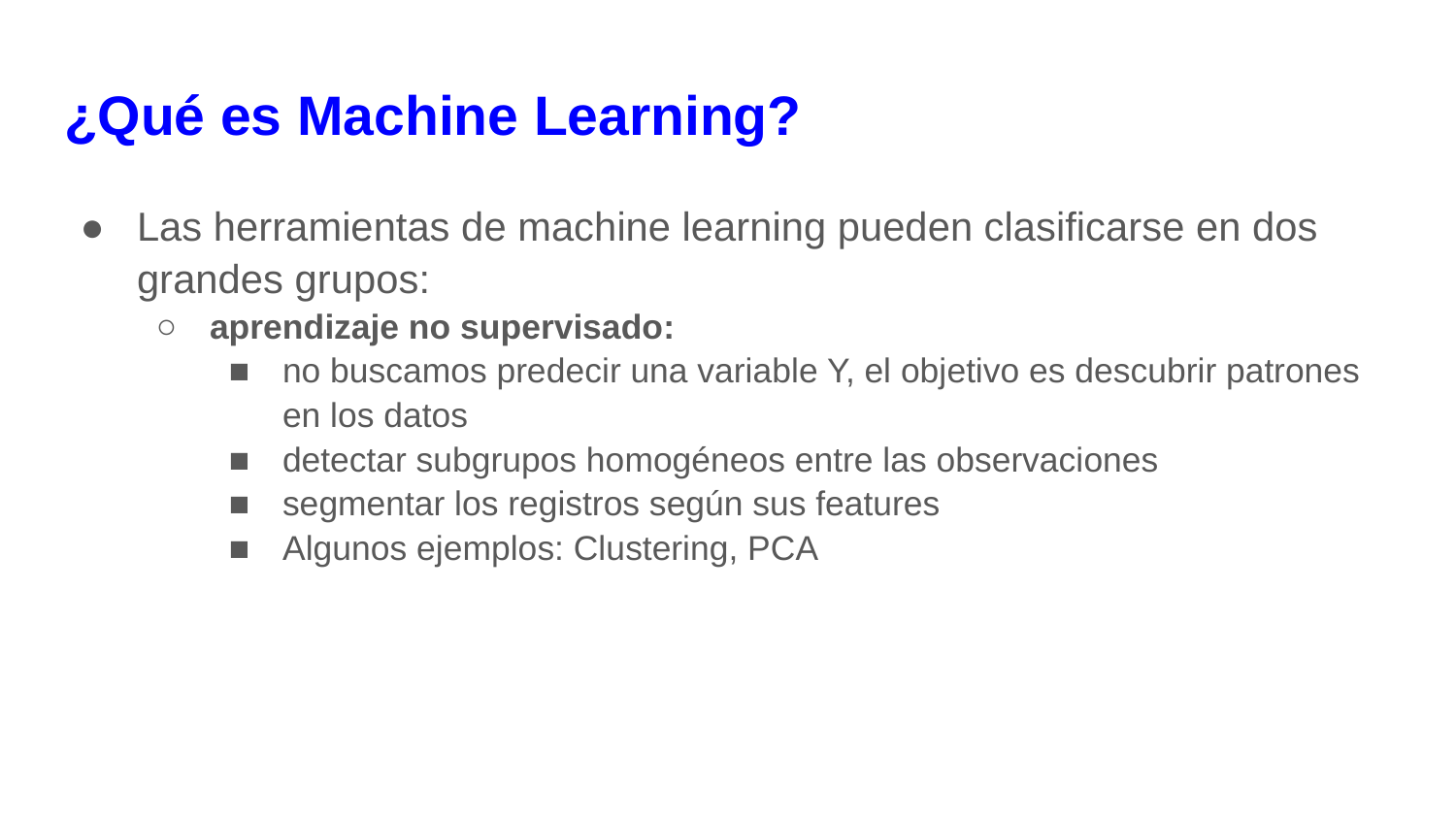

# ¿Qué es Machine Learning?
Las herramientas de machine learning pueden clasificarse en dos grandes grupos:
aprendizaje no supervisado:
no buscamos predecir una variable Y, el objetivo es descubrir patrones en los datos
detectar subgrupos homogéneos entre las observaciones
segmentar los registros según sus features
Algunos ejemplos: Clustering, PCA